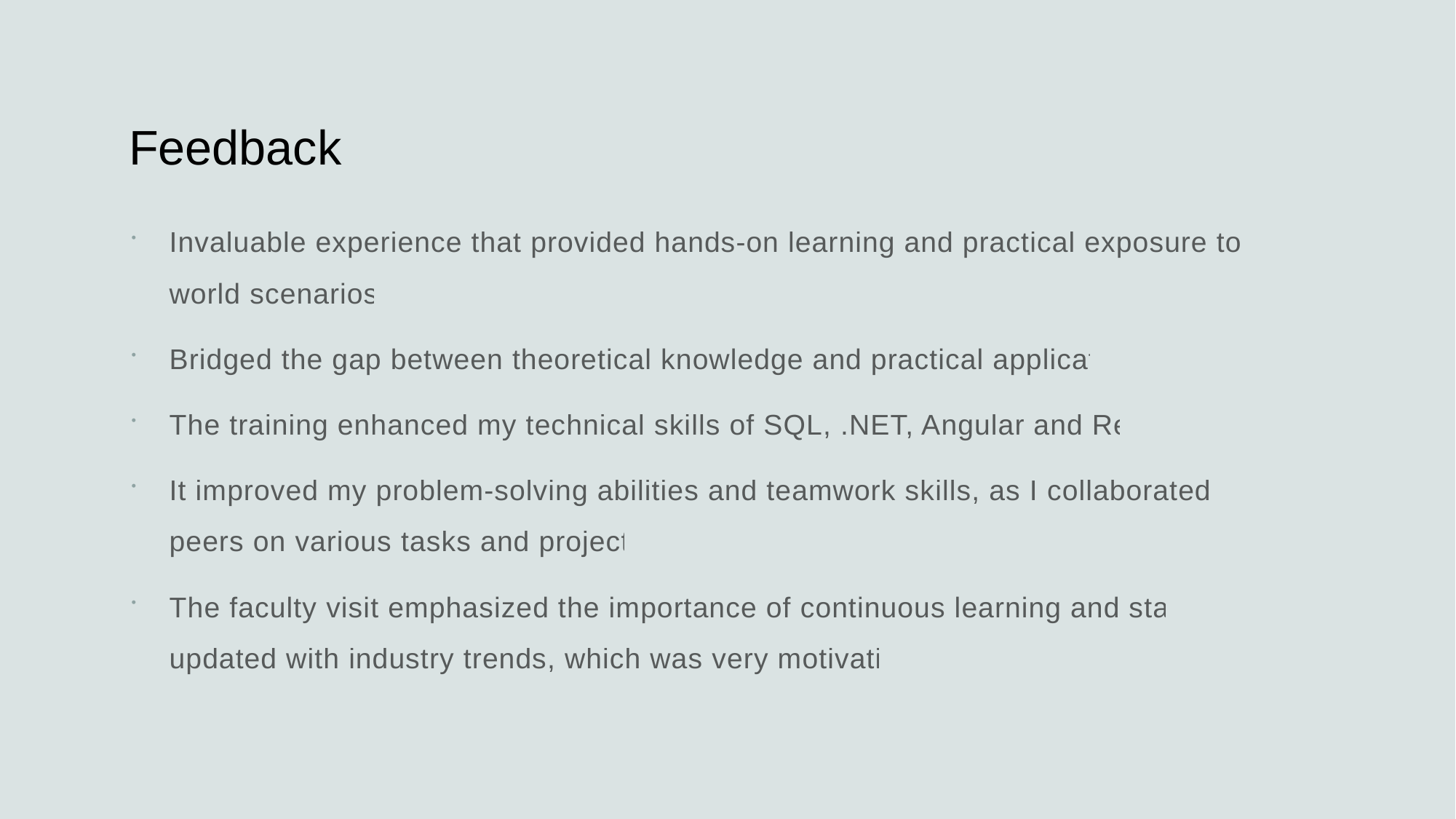

# Feedback
Invaluable experience that provided hands-on learning and practical exposure to real-world scenarios.
Bridged the gap between theoretical knowledge and practical application.
The training enhanced my technical skills of SQL, .NET, Angular and React.
It improved my problem-solving abilities and teamwork skills, as I collaborated with peers on various tasks and projects.
The faculty visit emphasized the importance of continuous learning and staying updated with industry trends, which was very motivating.